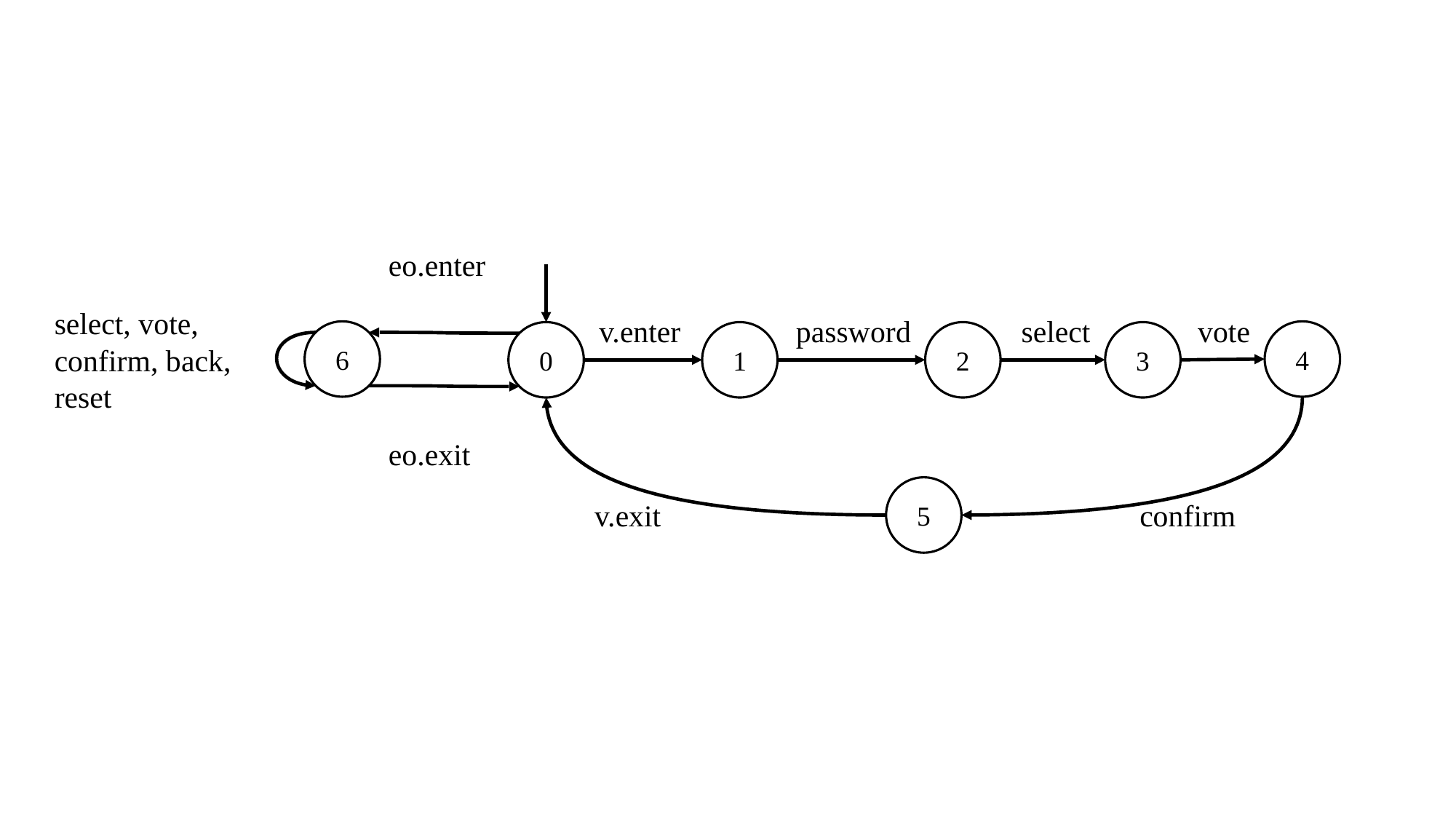

eo.enter
select, vote, confirm, back, reset
select
vote
password
v.enter
6
4
0
1
2
3
eo.exit
5
v.exit
confirm